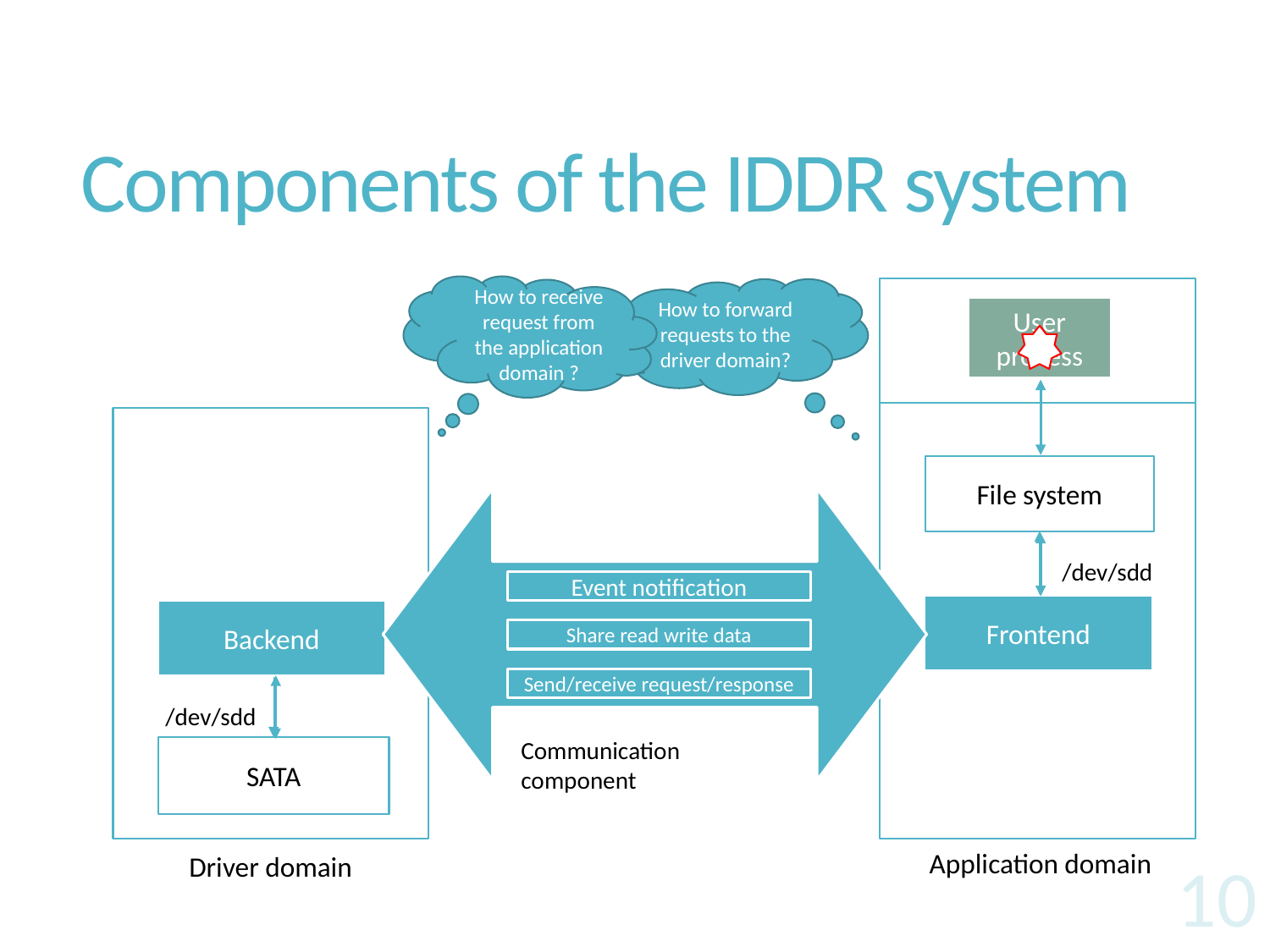

# Components of the IDDR system
How to receive request from the application domain ?

How to forward requests to the driver domain?
User process

File system

/dev/sdd
Event notification
Frontend
Backend
Share read write data
Send/receive request/response
/dev/sdd
Communication component
SATA
10
Application domain
Driver domain